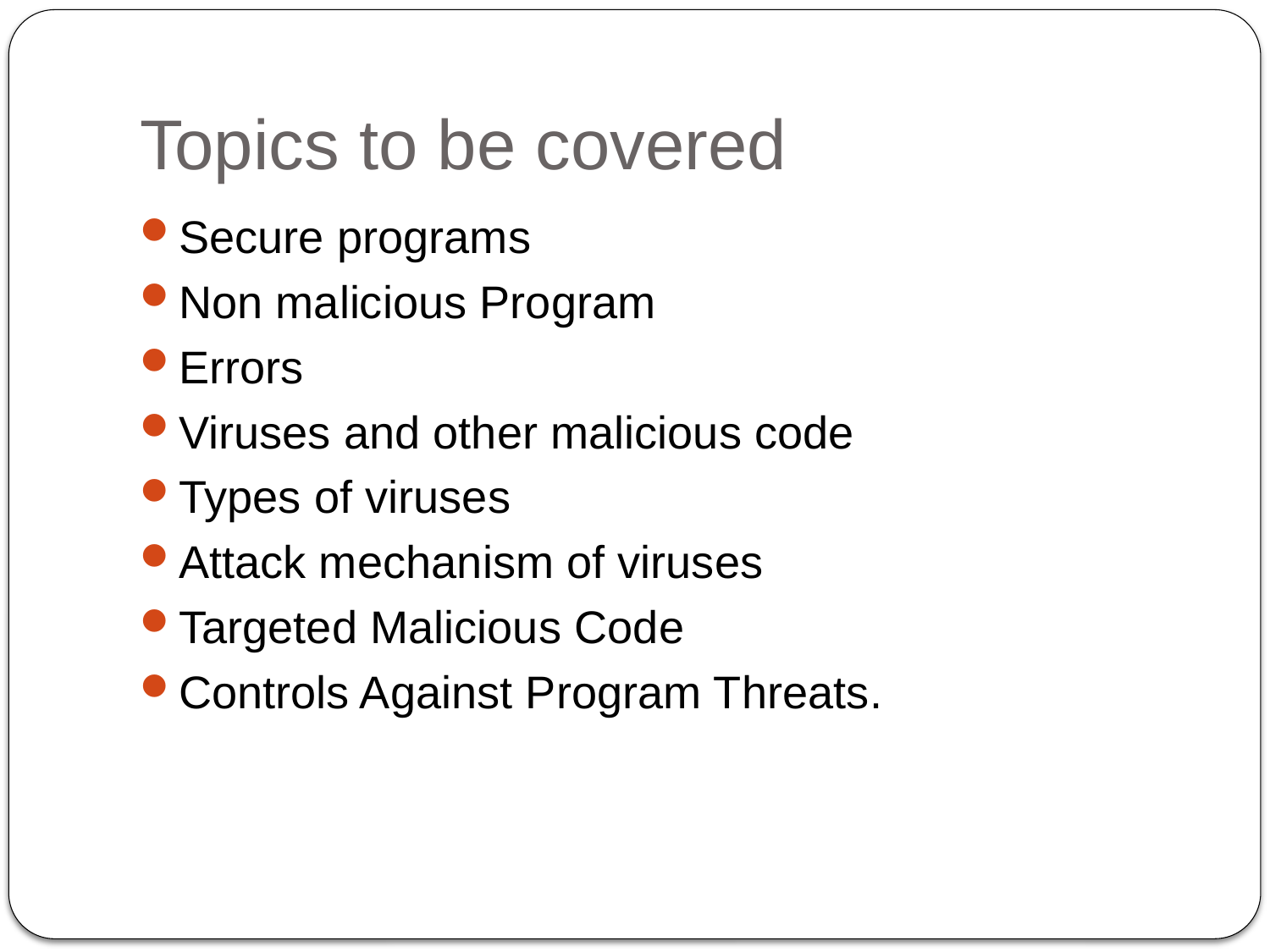

# Topics to be covered
Secure programs
Non malicious Program
Errors
Viruses and other malicious code
Types of viruses
Attack mechanism of viruses
Targeted Malicious Code
Controls Against Program Threats.